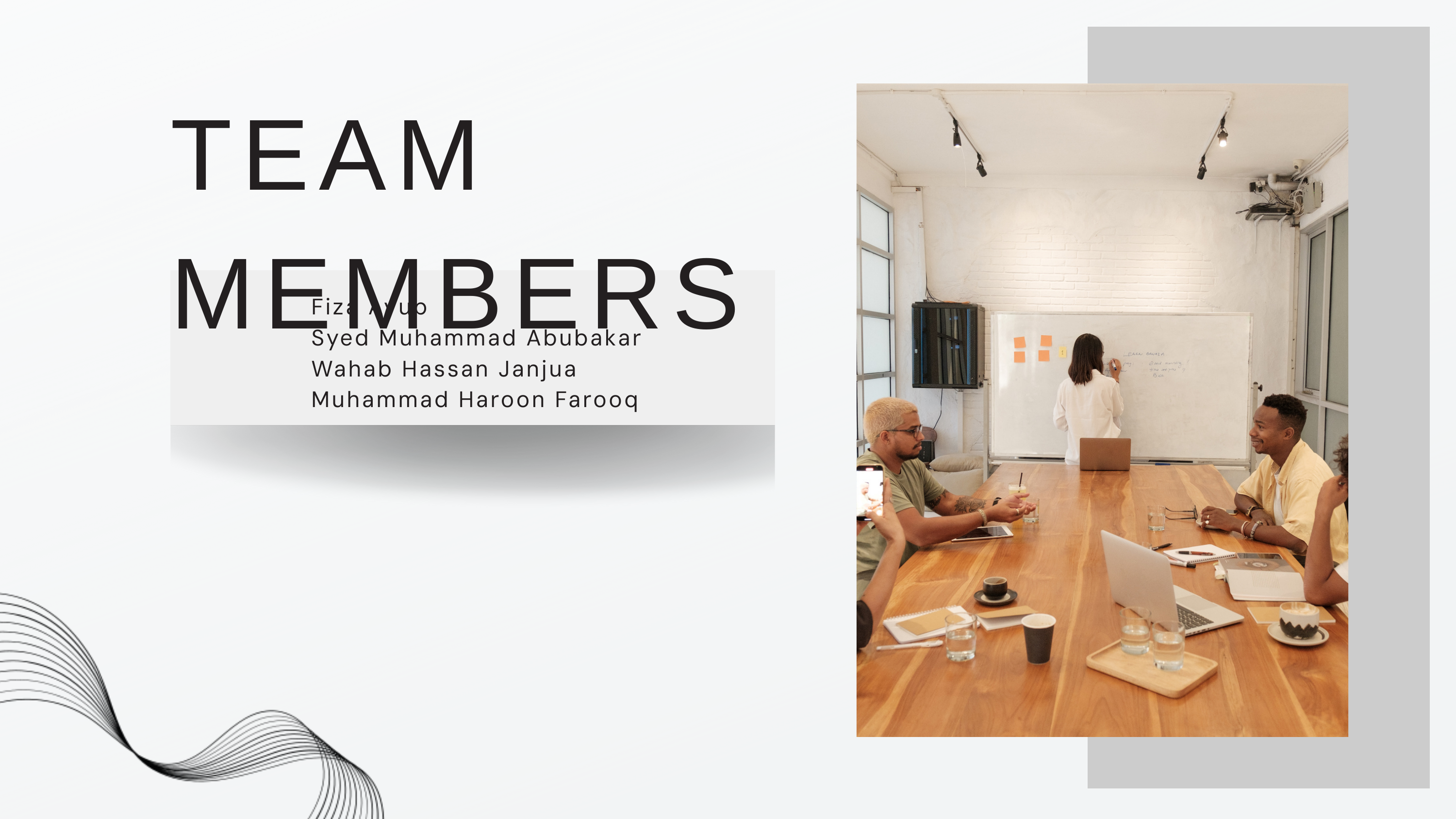

TEAM MEMBERS

Fiza Ayub
Syed Muhammad Abubakar
Wahab Hassan Janjua
Muhammad Haroon Farooq